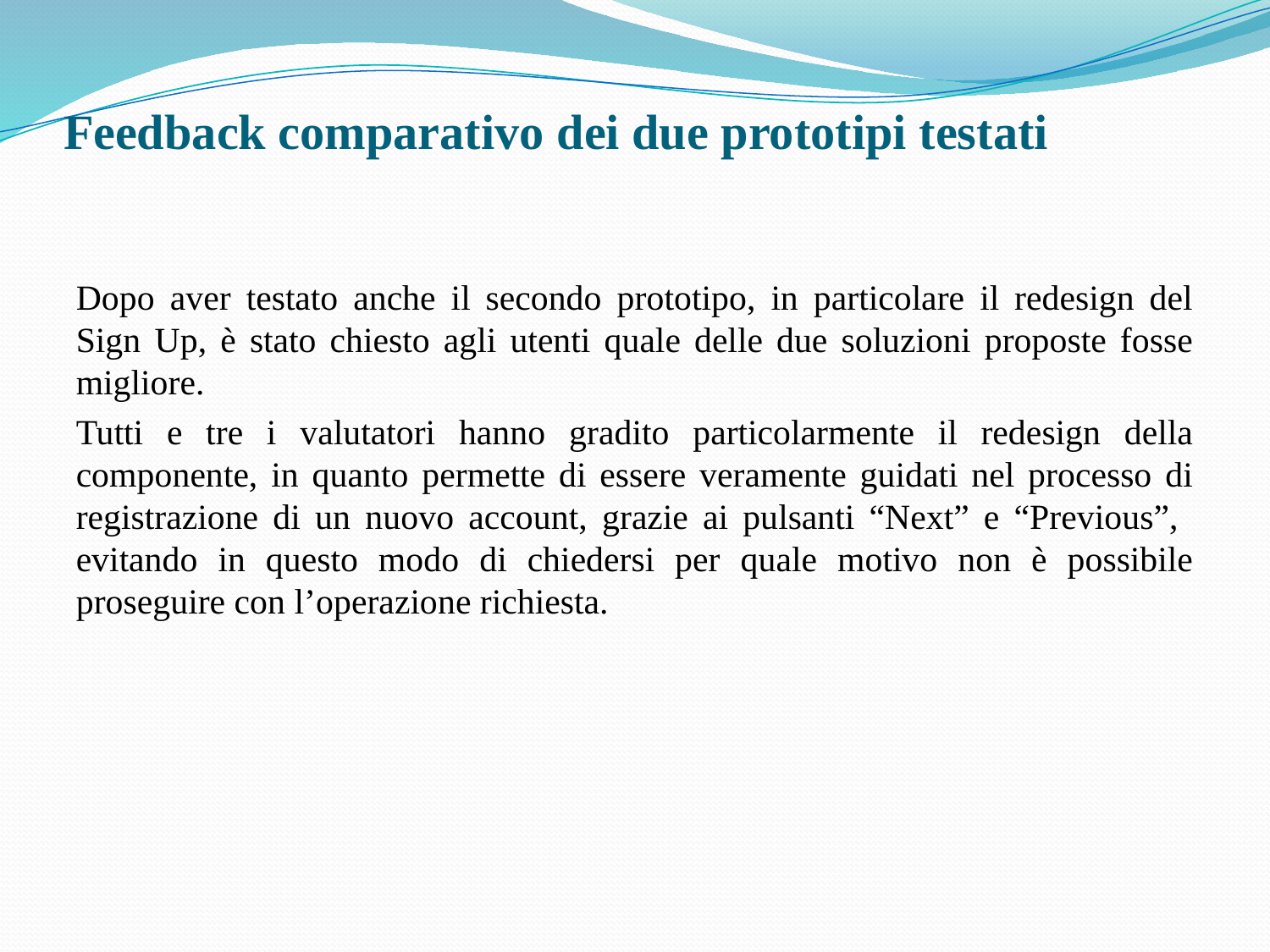

# Feedback comparativo dei due prototipi testati
Dopo aver testato anche il secondo prototipo, in particolare il redesign del Sign Up, è stato chiesto agli utenti quale delle due soluzioni proposte fosse migliore.
Tutti e tre i valutatori hanno gradito particolarmente il redesign della componente, in quanto permette di essere veramente guidati nel processo di registrazione di un nuovo account, grazie ai pulsanti “Next” e “Previous”,  evitando in questo modo di chiedersi per quale motivo non è possibile proseguire con l’operazione richiesta.